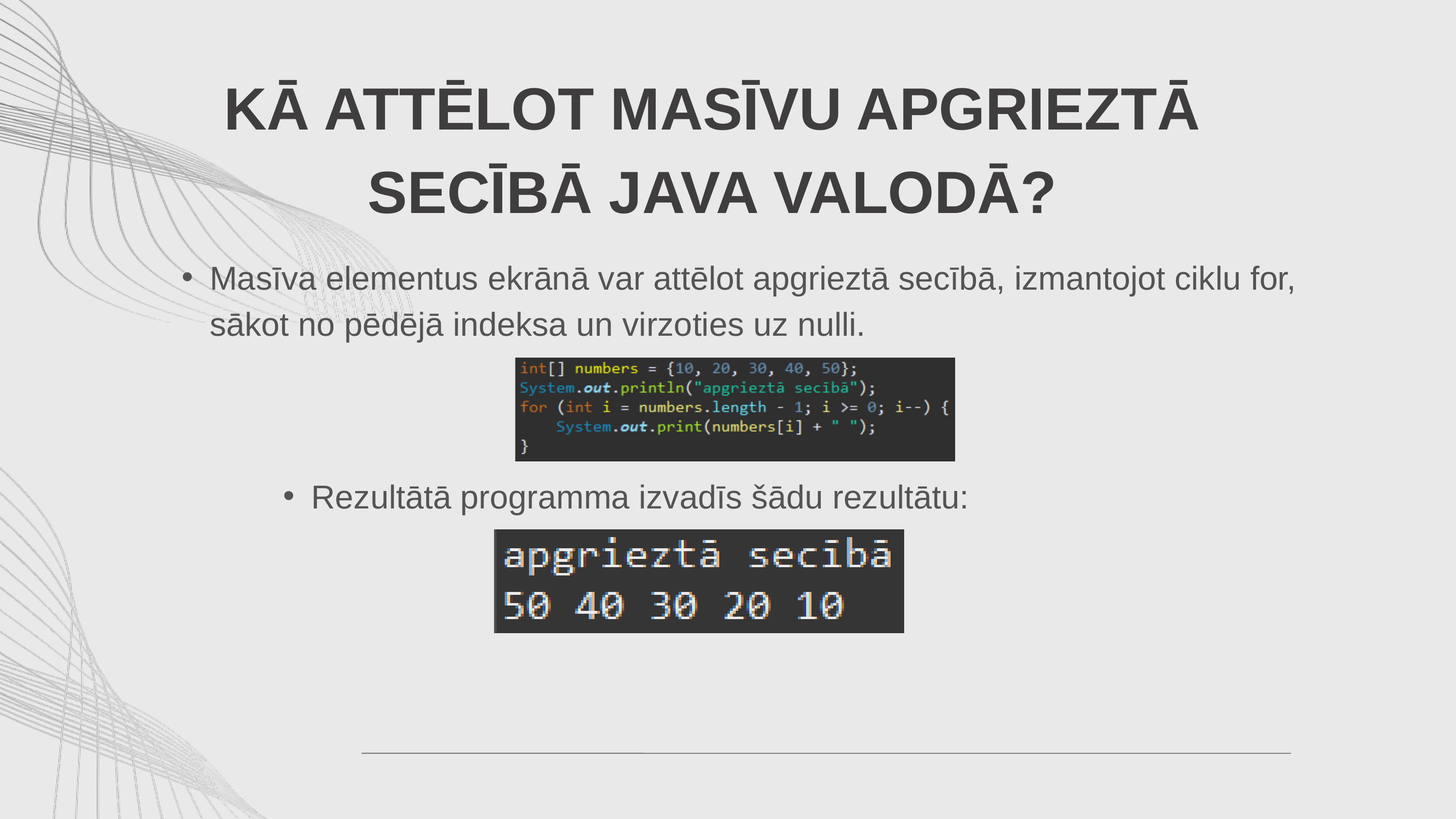

KĀ ATTĒLOT MASĪVU APGRIEZTĀ SECĪBĀ JAVA VALODĀ?
Masīva elementus ekrānā var attēlot apgrieztā secībā, izmantojot ciklu for, sākot no pēdējā indeksa un virzoties uz nulli.

Rezultātā programma izvadīs šādu rezultātu: